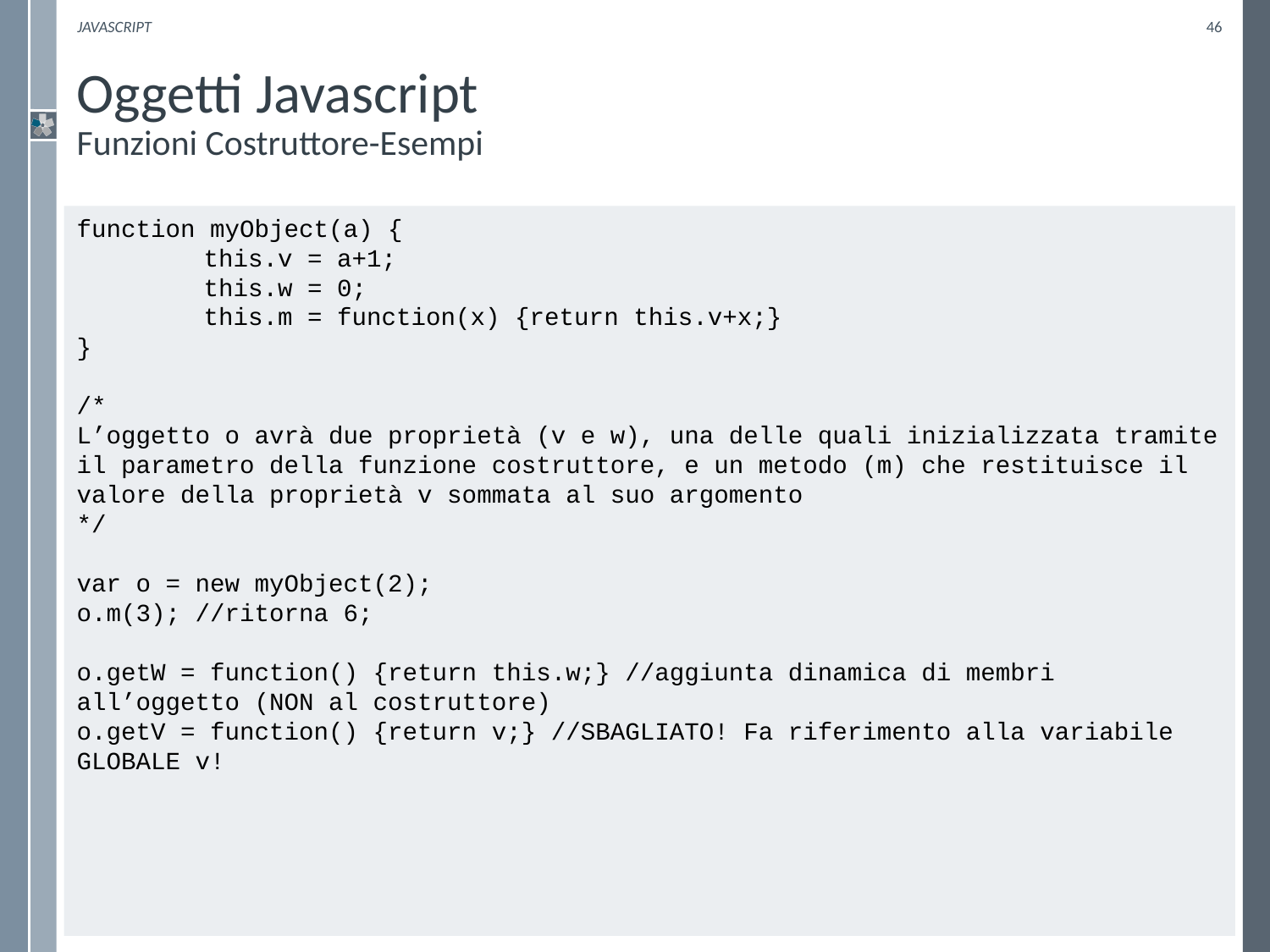

Javascript
46
# Oggetti Javascript Funzioni Costruttore-Esempi
function myObject(a) {
	this.v = a+1;
	this.w = 0;
	this.m = function(x) {return this.v+x;}
}

/*
L’oggetto o avrà due proprietà (v e w), una delle quali inizializzata tramite il parametro della funzione costruttore, e un metodo (m) che restituisce il valore della proprietà v sommata al suo argomento
*/

var o = new myObject(2);
o.m(3); //ritorna 6;

o.getW = function() {return this.w;} //aggiunta dinamica di membri all’oggetto (NON al costruttore)
o.getV = function() {return v;} //SBAGLIATO! Fa riferimento alla variabile GLOBALE v!